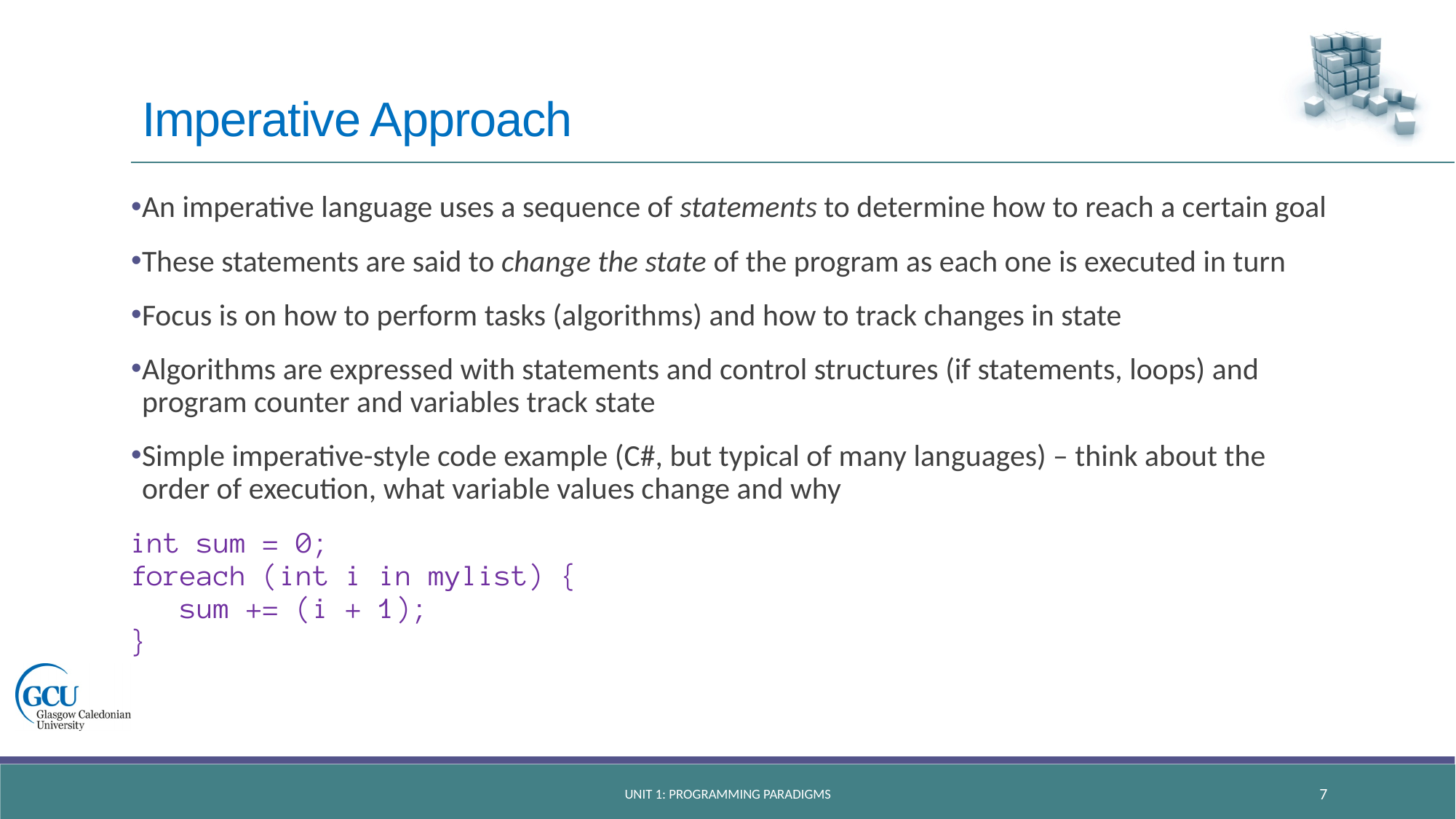

# Imperative Approach
An imperative language uses a sequence of statements to determine how to reach a certain goal
These statements are said to change the state of the program as each one is executed in turn
Focus is on how to perform tasks (algorithms) and how to track changes in state
Algorithms are expressed with statements and control structures (if statements, loops) and program counter and variables track state
Simple imperative-style code example (C#, but typical of many languages) – think about the order of execution, what variable values change and why
int sum = 0;
foreach (int i in mylist) {
   sum += (i + 1);
}
Unit 1: programming paradigms
7